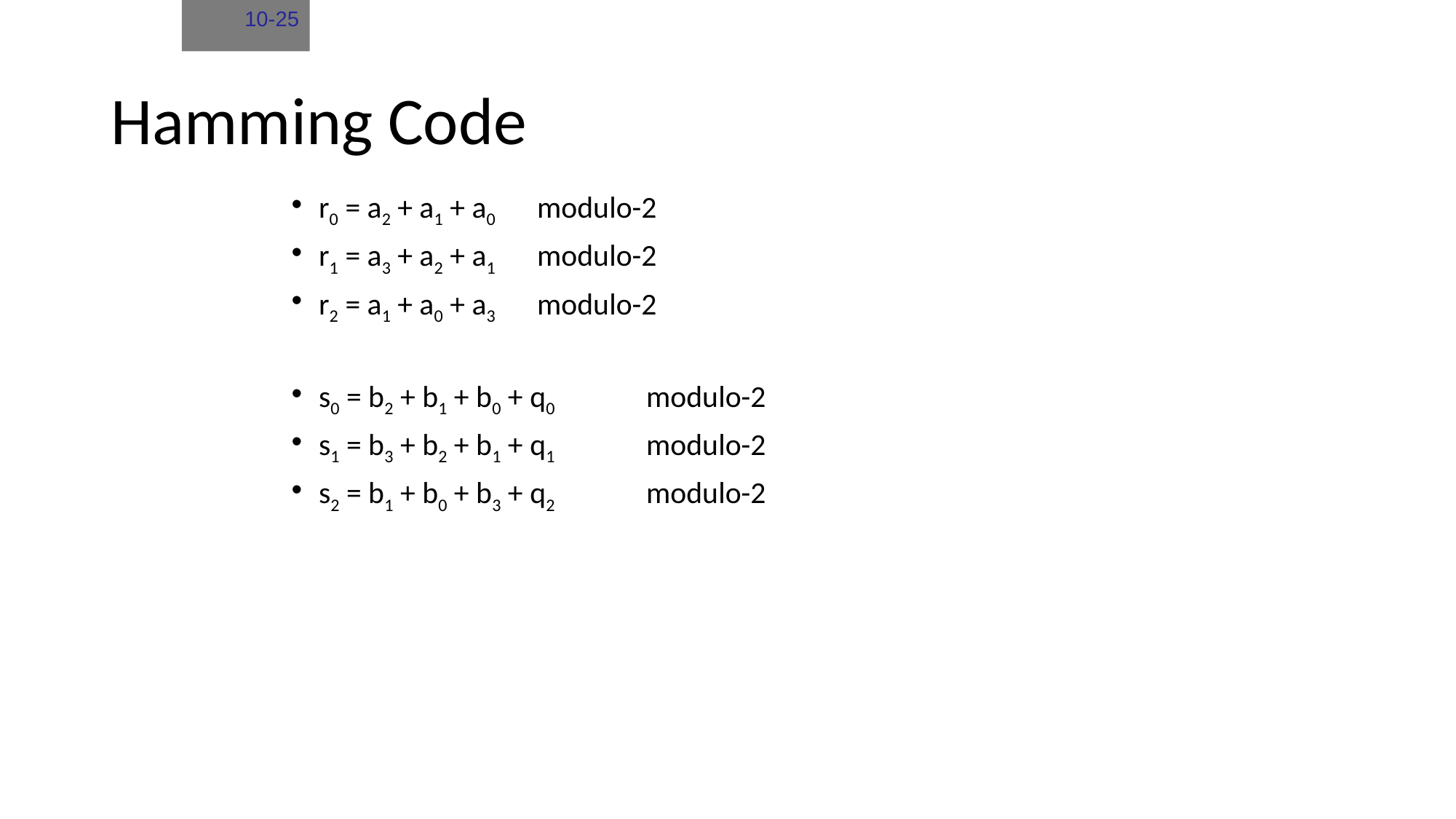

10-25
# Hamming Code
r0 = a2 + a1 + a0  	modulo-2
r1 = a3 + a2 + a1  	modulo-2
r2 = a1 + a0 + a3  	modulo-2

s0 = b2 + b1 + b0 + q0 	modulo-2
s1 = b3 + b2 + b1 + q1 	modulo-2
s2 = b1 + b0 + b3 + q2 	modulo-2